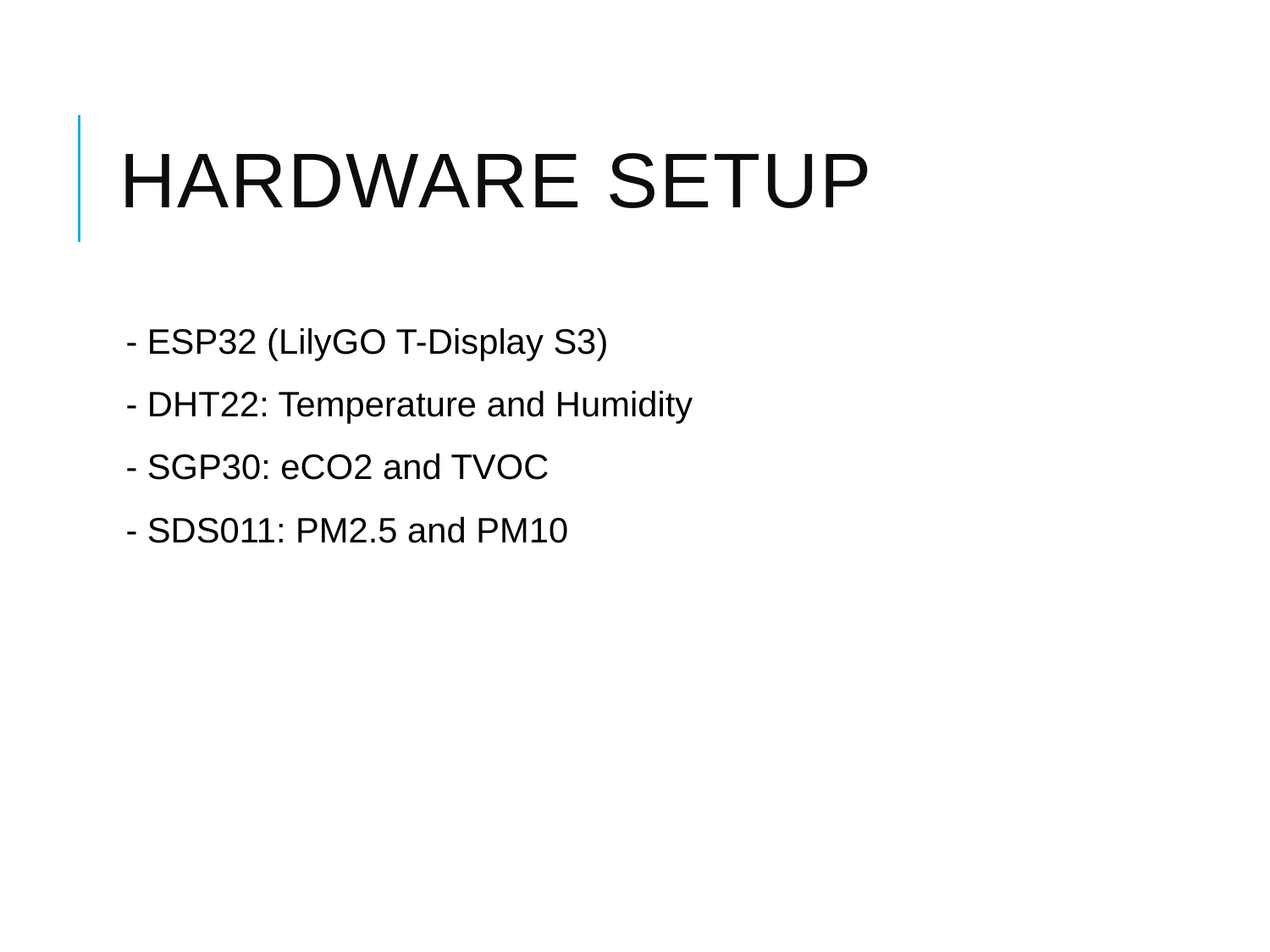

# Hardware Setup
- ESP32 (LilyGO T-Display S3)
- DHT22: Temperature and Humidity
- SGP30: eCO2 and TVOC
- SDS011: PM2.5 and PM10